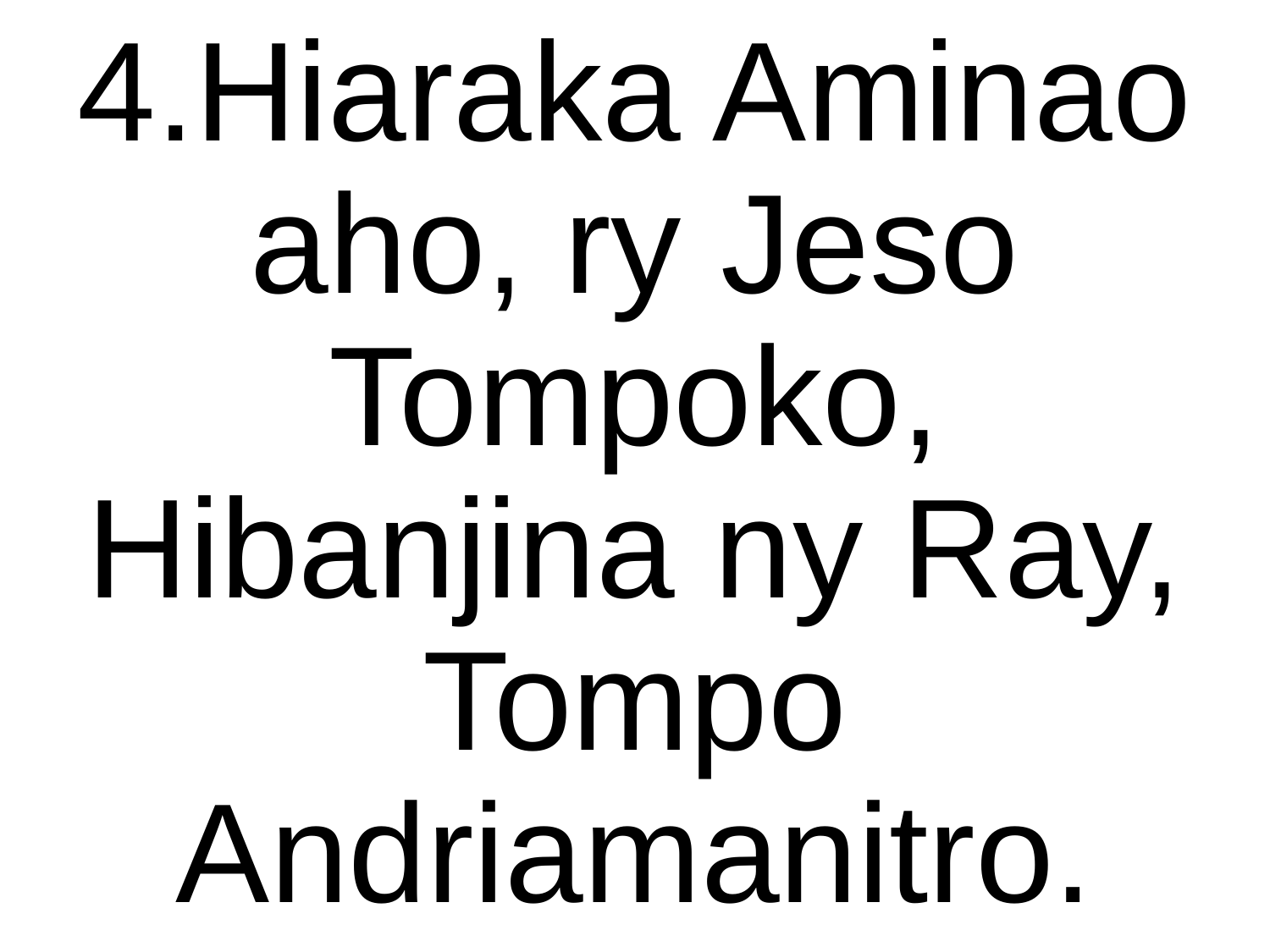

4.Hiaraka Aminao aho, ry Jeso
Tompoko,
Hibanjina ny Ray, Tompo
Andriamanitro.